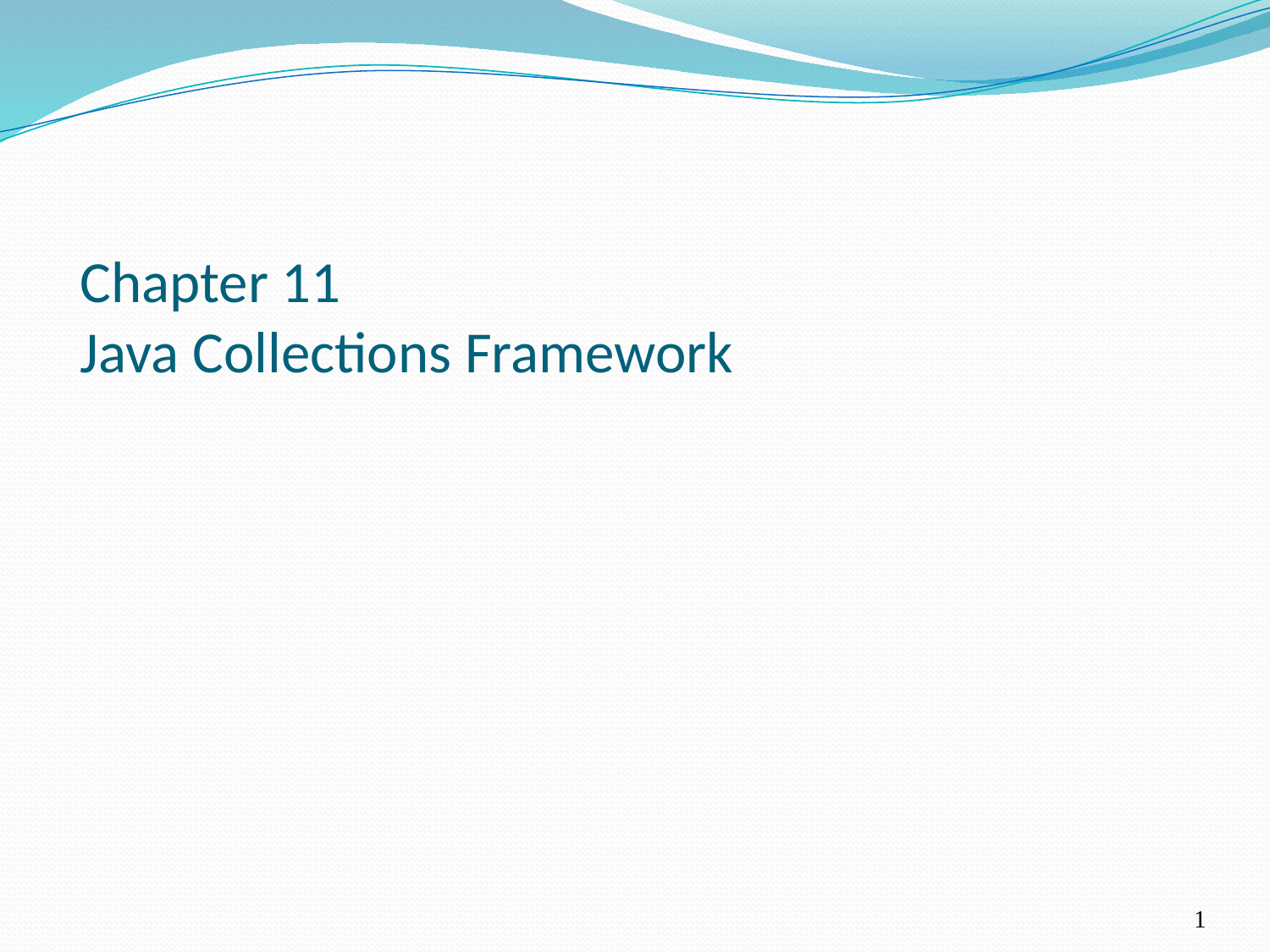

# Chapter 11 Java Collections Framework

1